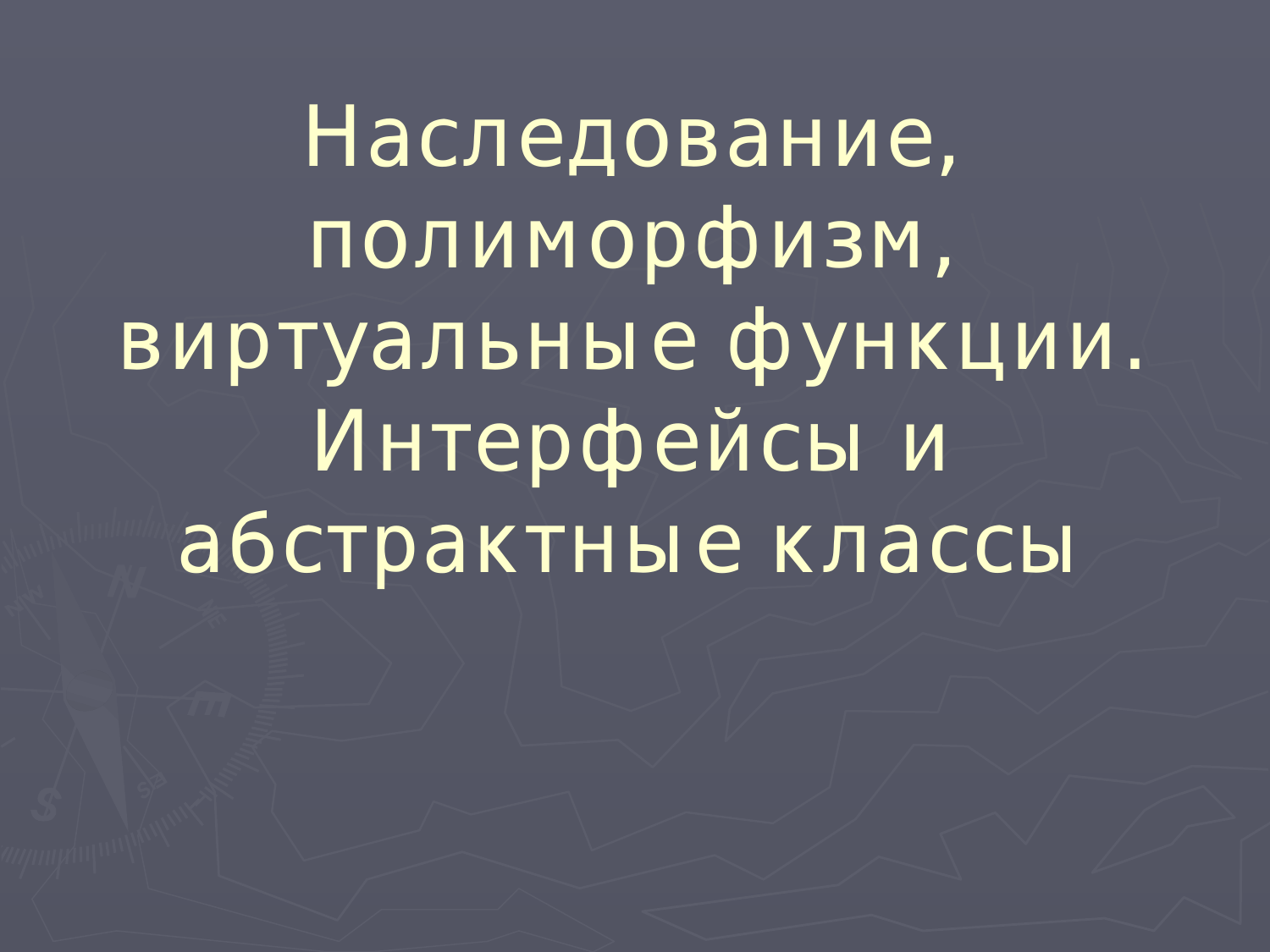

# Наследование, полиморфизм, виртуальные функции. Интерфейсы и абстрактные классы